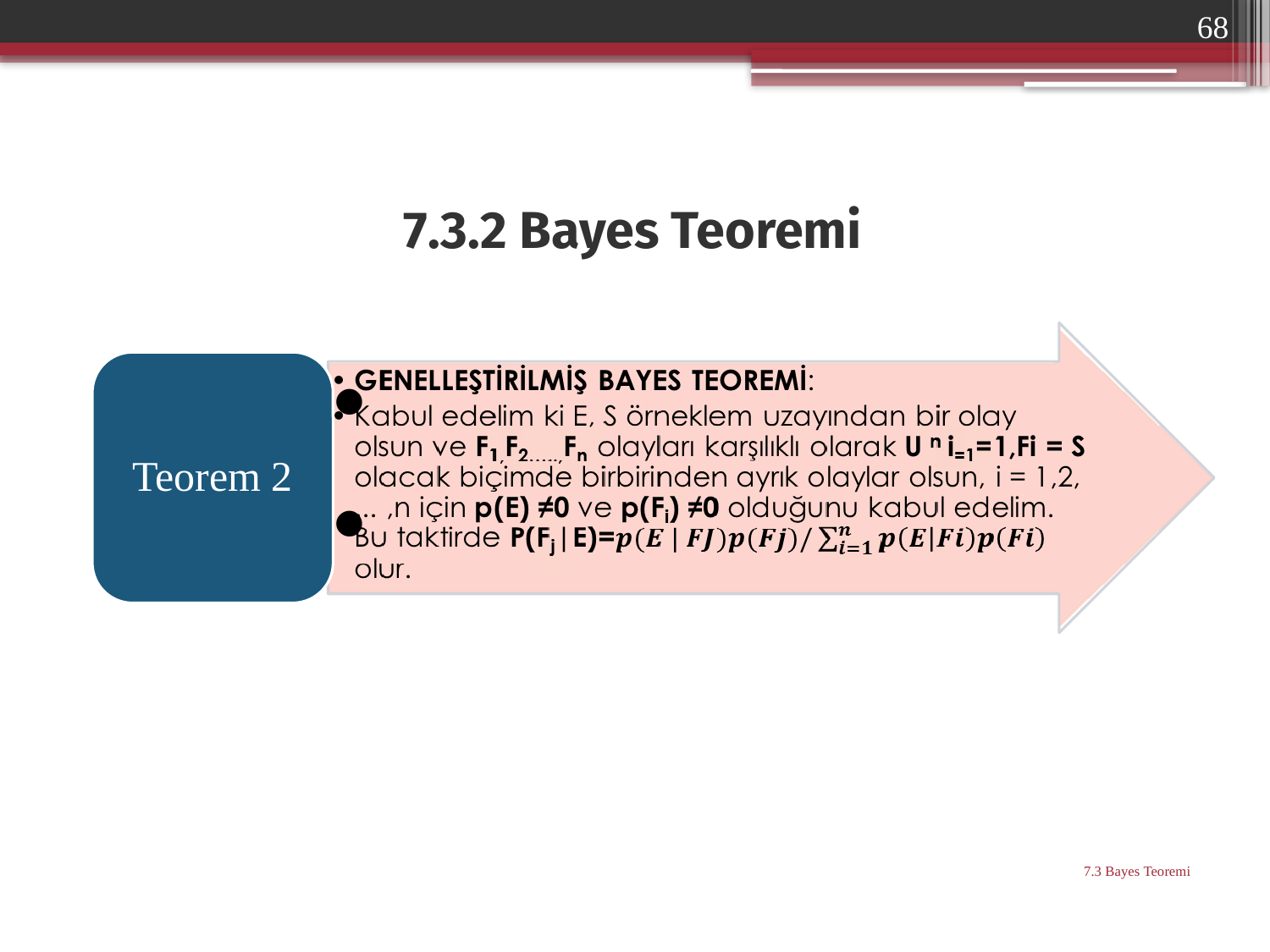

68
# 7.3.2 Bayes Teoremi

Teorem 2

7.3 Bayes Teoremi